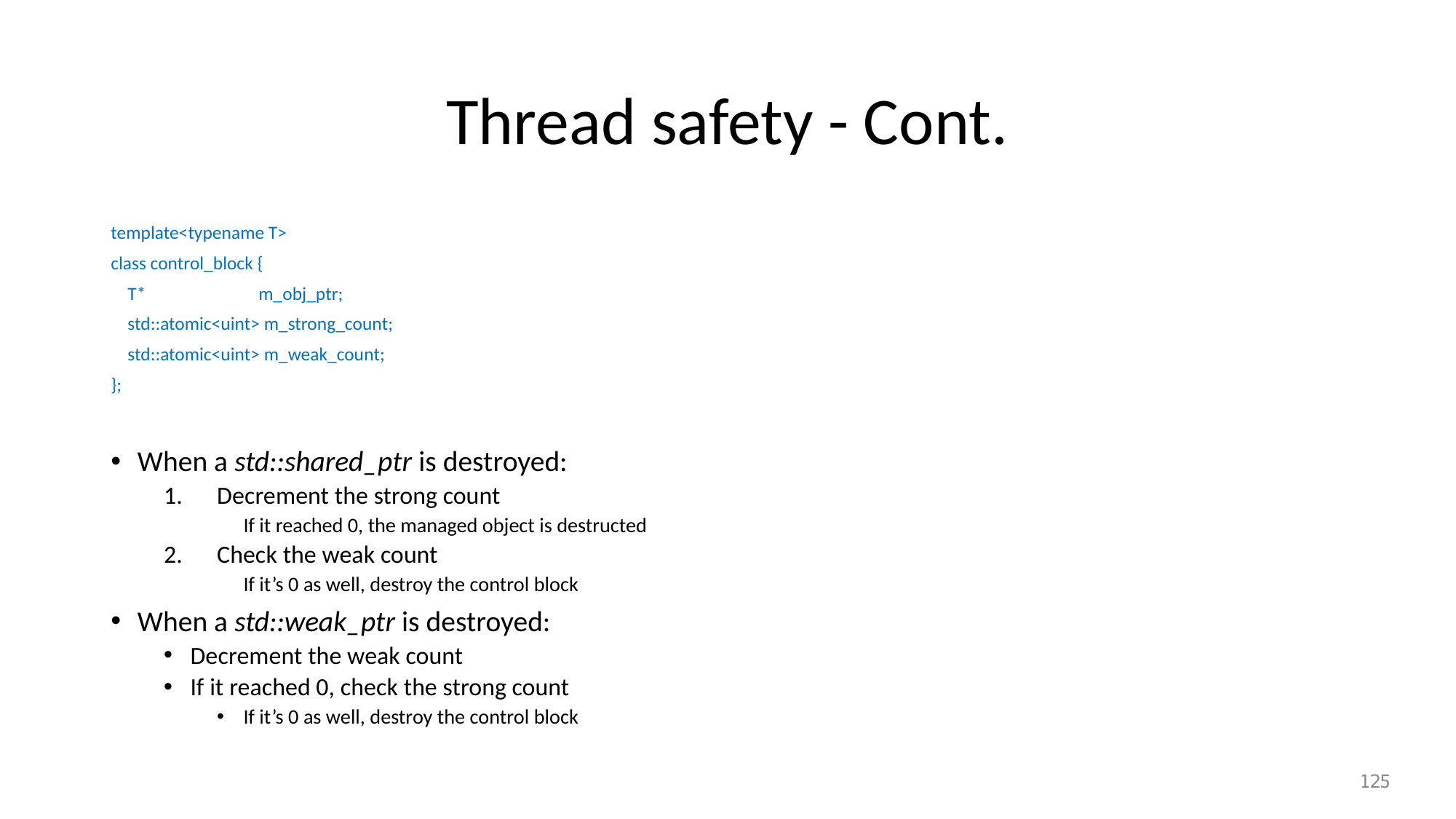

# Thread safety - Cont.
template<typename T>
class control_block {
    T*                           m_obj_ptr;
    std::atomic<uint> m_strong_count;
    std::atomic<uint> m_weak_count;
};

When a std::shared_ptr is destroyed:
Decrement the strong count
If it reached 0, the managed object is destructed
Check the weak count
If it’s 0 as well, destroy the control block
When a std::weak_ptr is destroyed:
Decrement the weak count
If it reached 0, check the strong count
If it’s 0 as well, destroy the control block

125